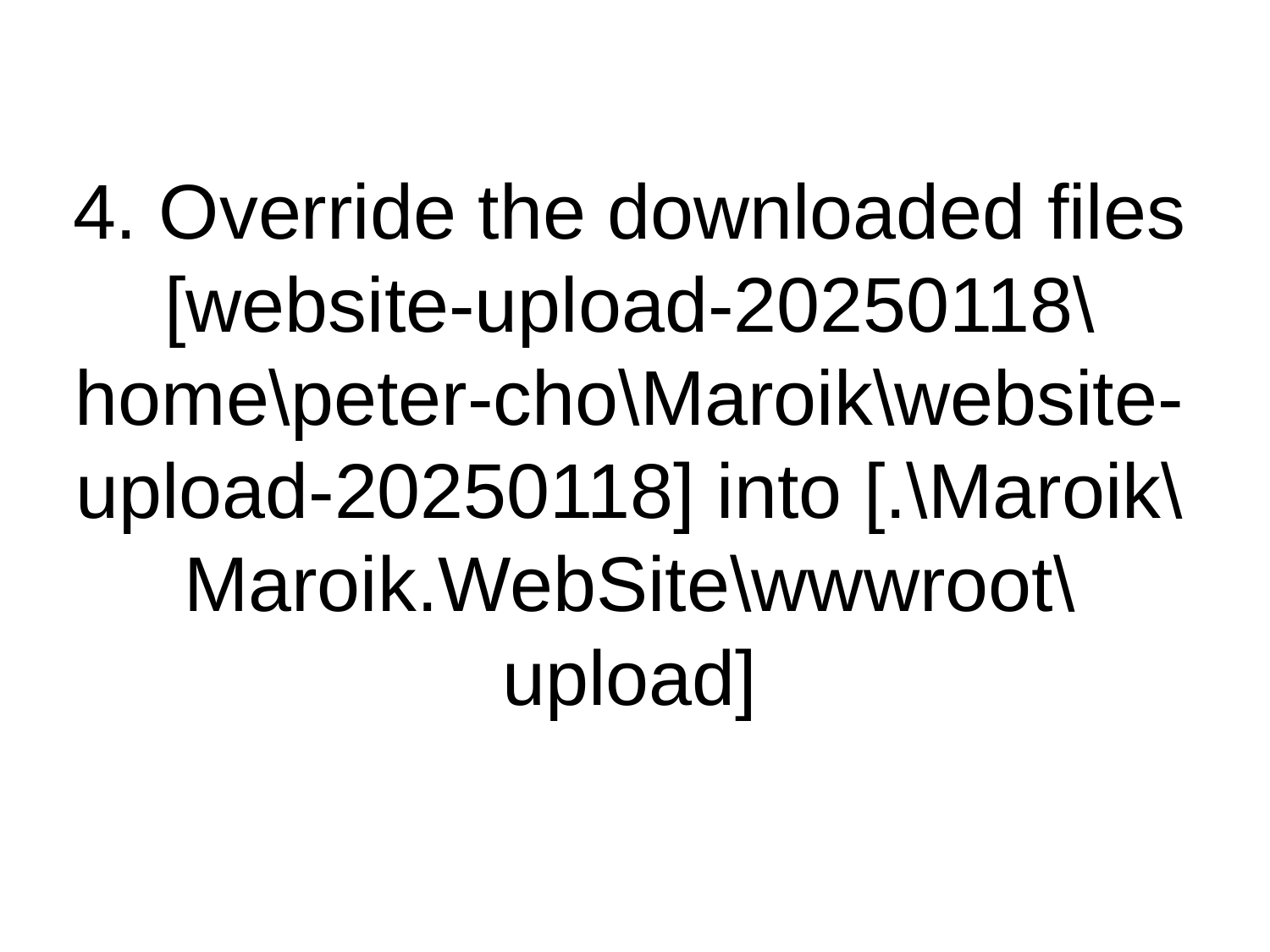

# 4. Override the downloaded files [website-upload-20250118\home\peter-cho\Maroik\website-upload-20250118] into [.\Maroik\Maroik.WebSite\wwwroot\upload]